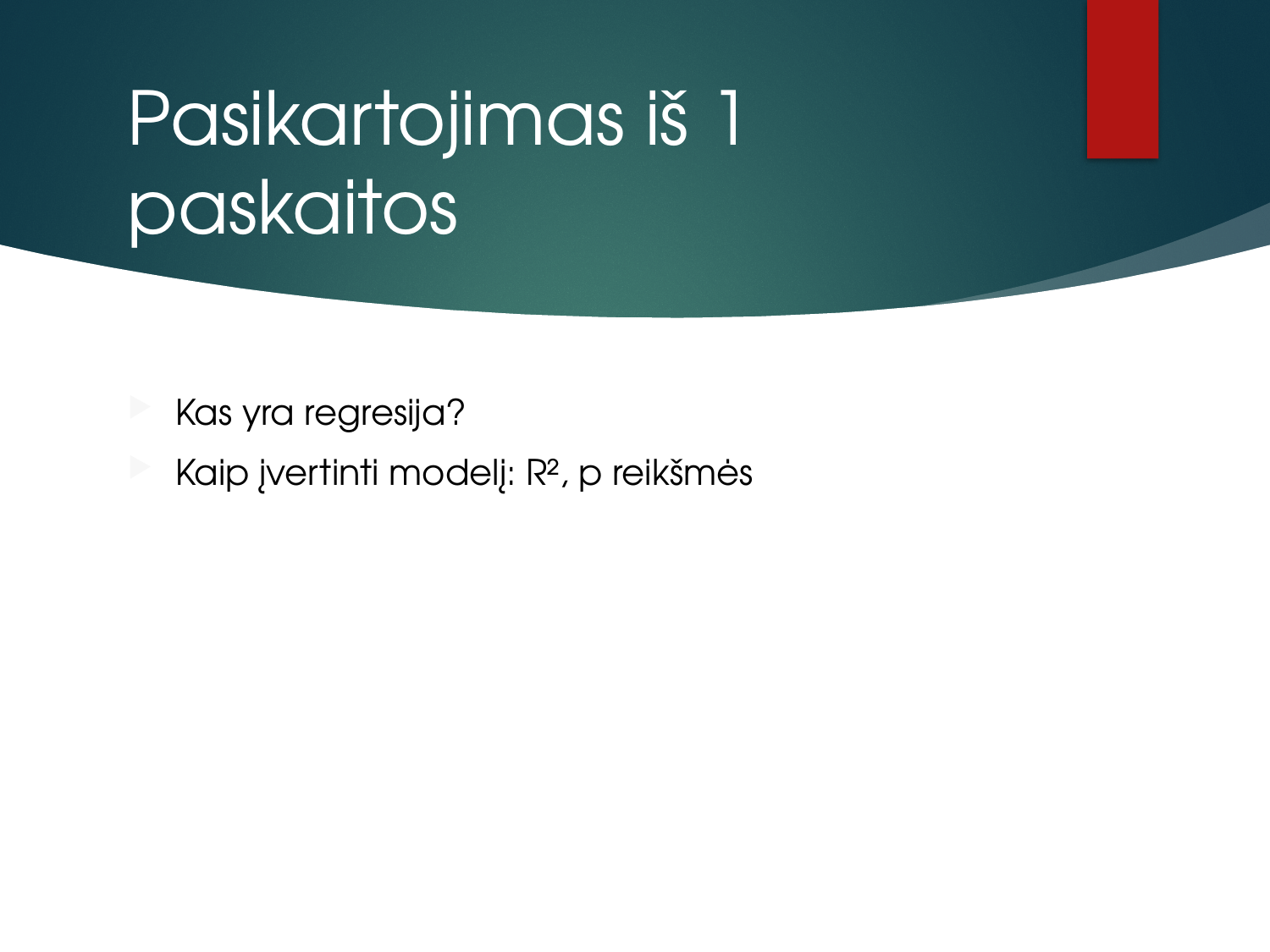

# Pasikartojimas iš 1 paskaitos

Kas yra regresija?
Kaip įvertinti modelį: R², p reikšmės